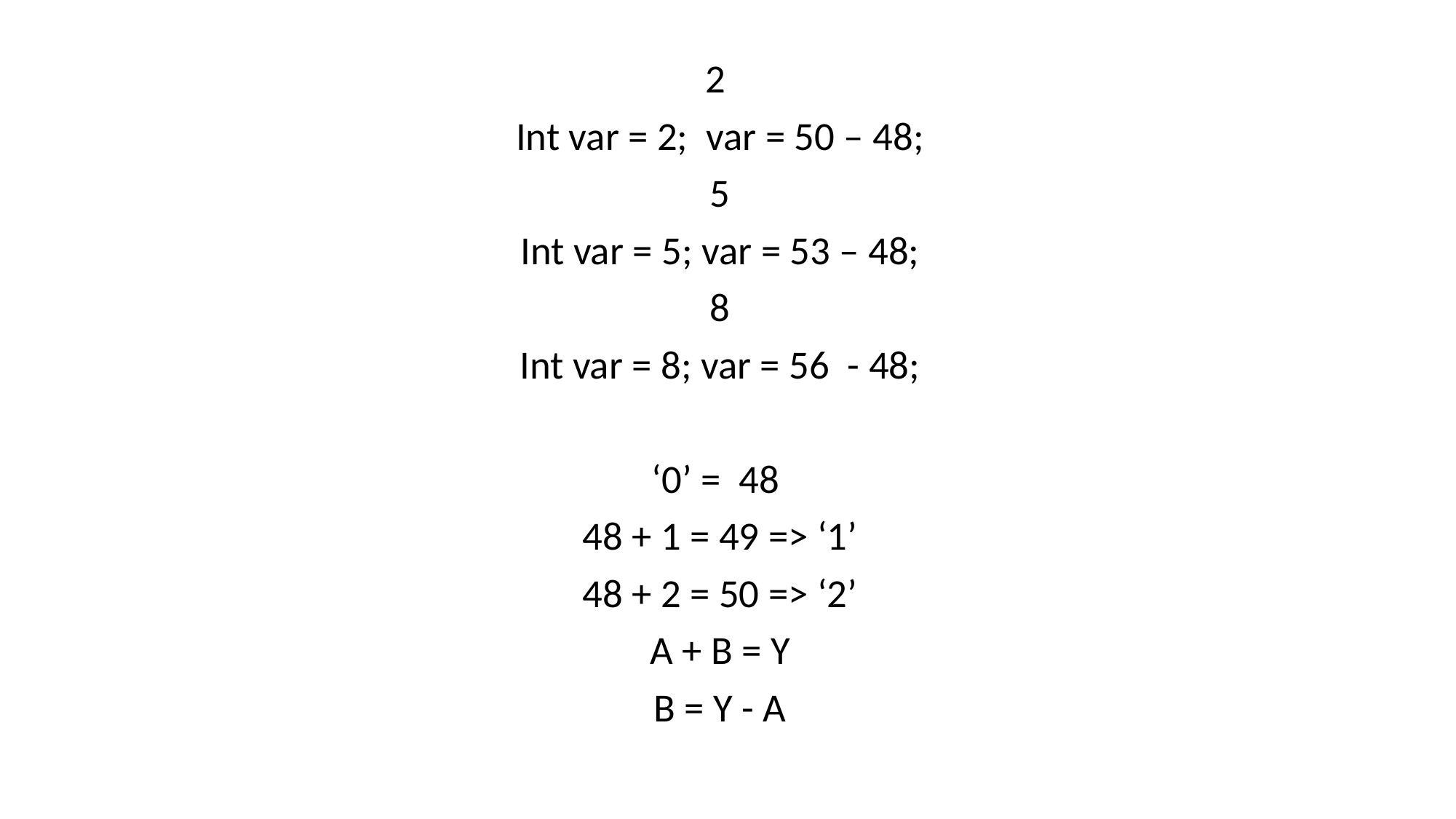

2
Int var = 2;  var = 50 – 48;
5
Int var = 5; var = 53 – 48;
8
Int var = 8; var = 56  - 48;

‘0’ =  48
48 + 1 = 49 => ‘1’
48 + 2 = 50 => ‘2’
A + B = Y
B = Y - A